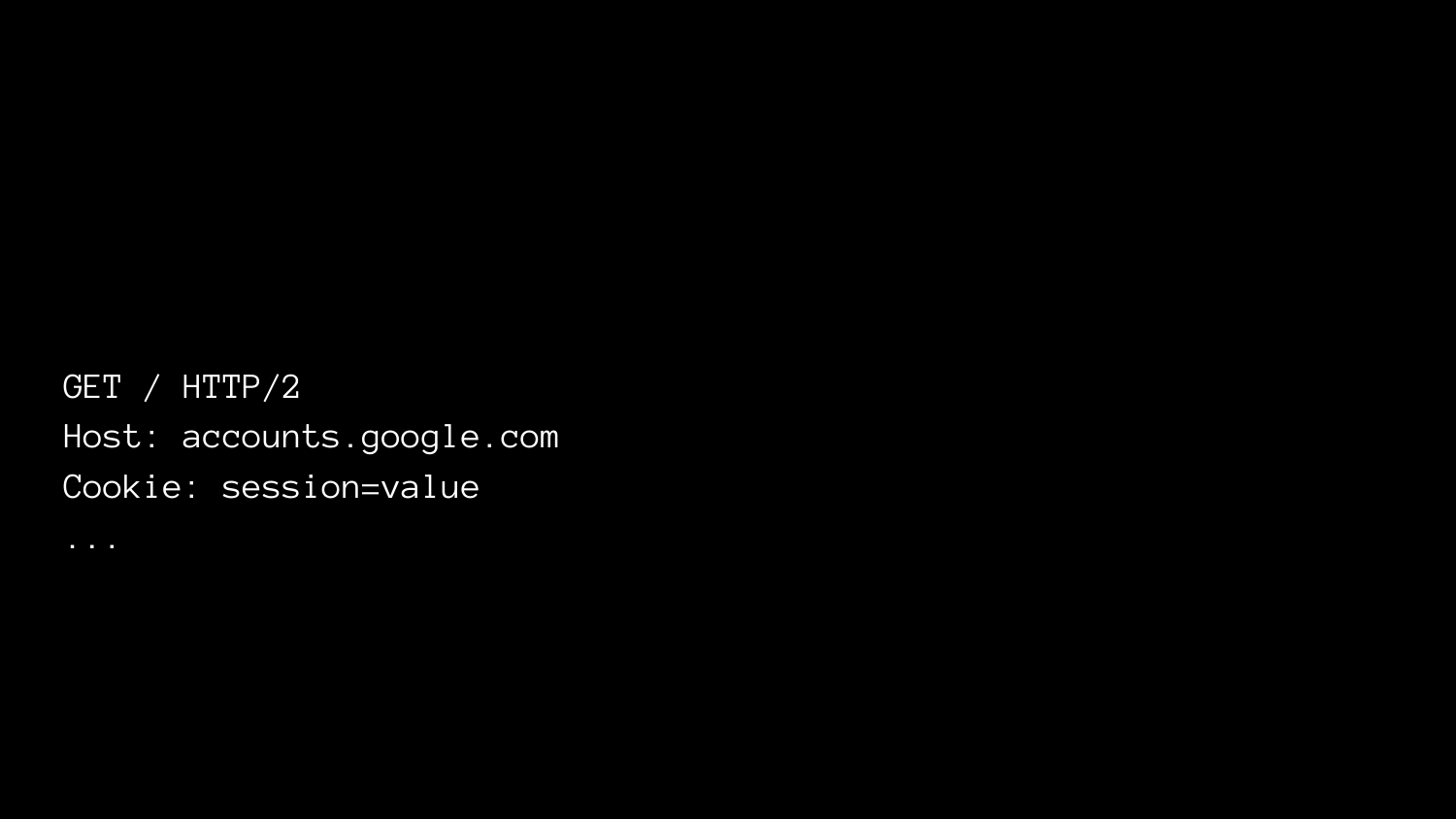

GET / HTTP/2
Host: accounts.google.com
Cookie: session=value
...